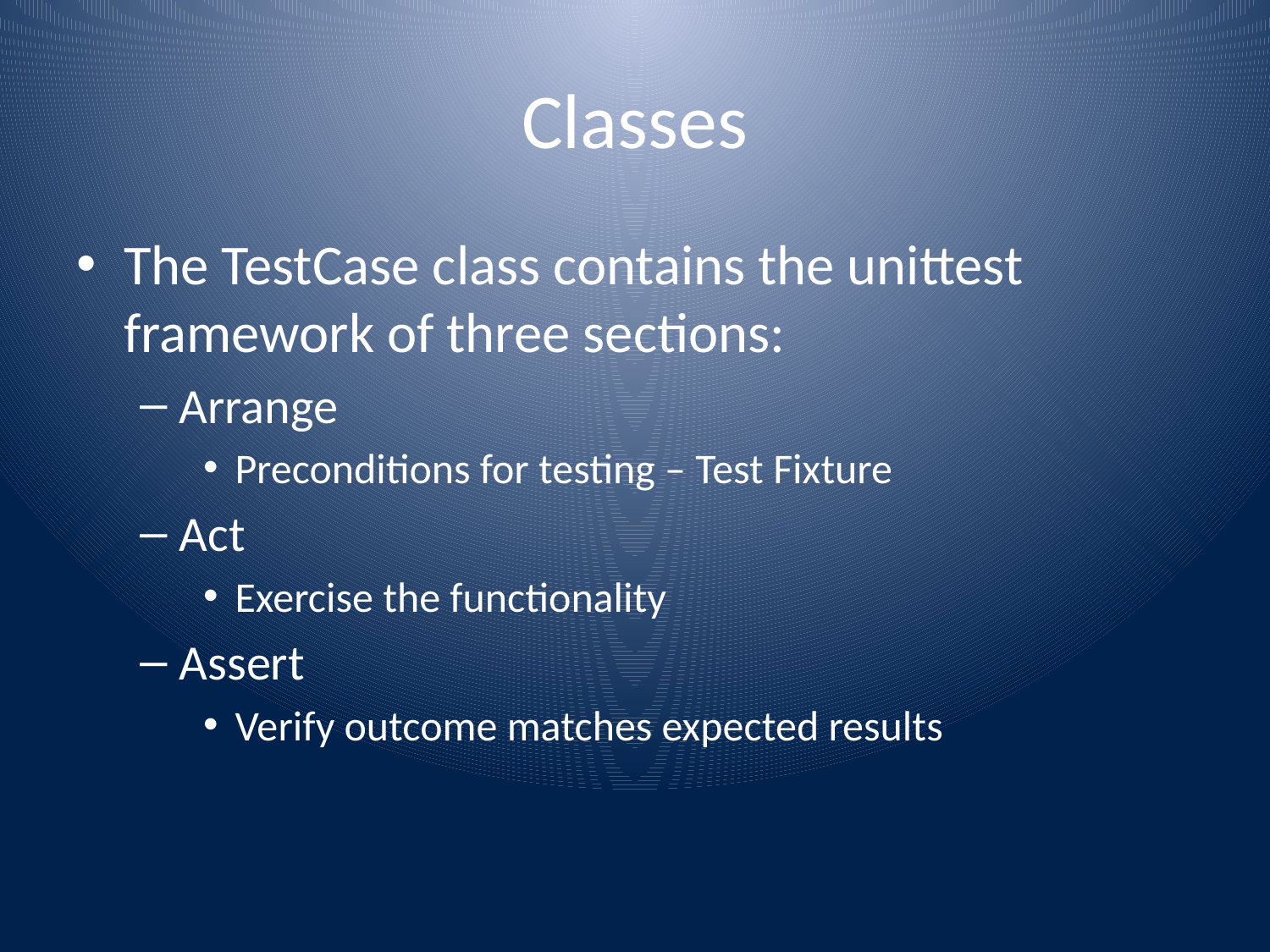

# Classes
The TestCase class contains the unittest framework of three sections:
Arrange
Preconditions for testing – Test Fixture
Act
Exercise the functionality
Assert
Verify outcome matches expected results